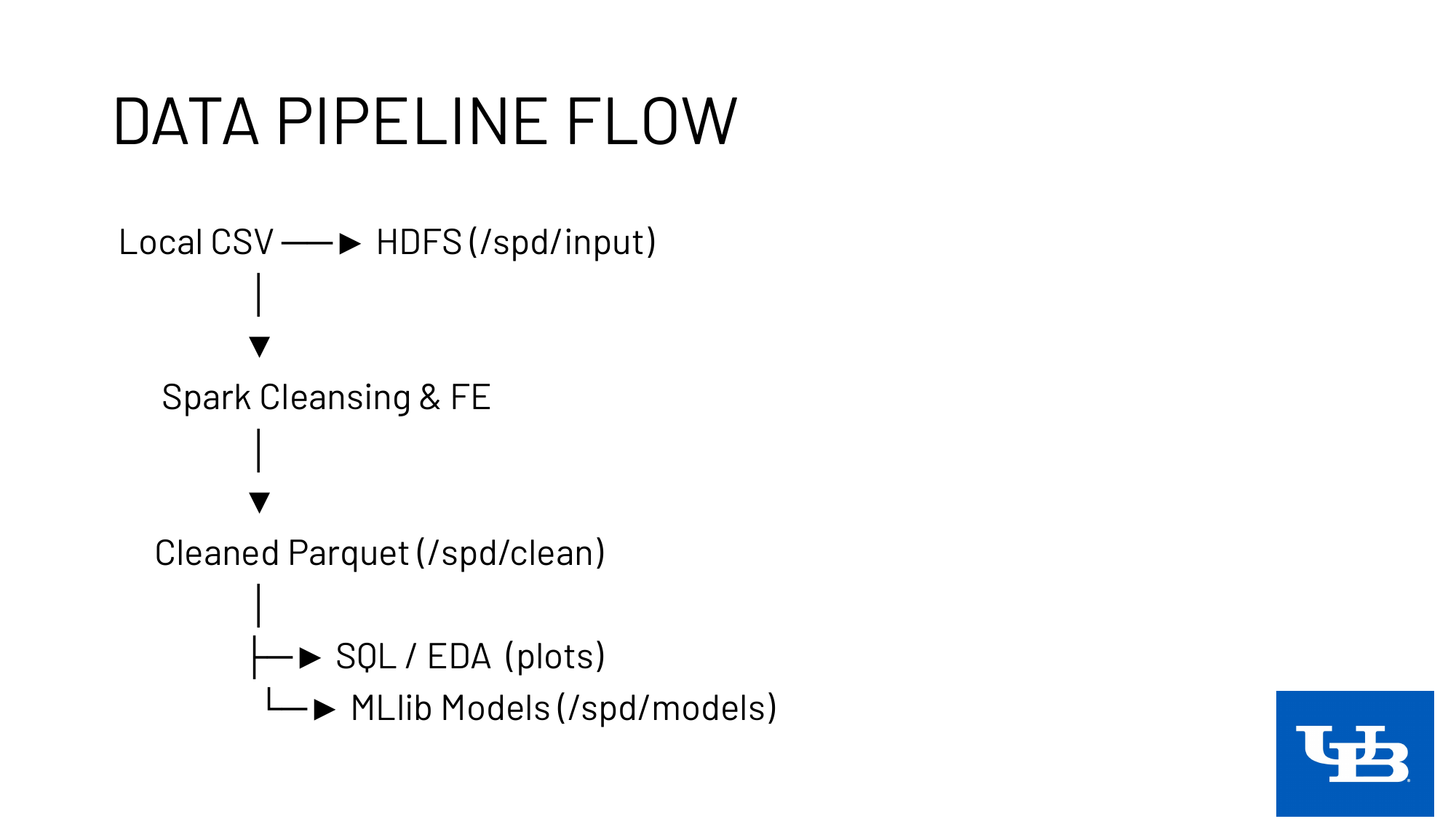

# DATA PIPELINE FLOW
 Local CSV ──► HDFS (/spd/input)
                   │
                  ▼
       Spark Cleansing & FE
                   │
                  ▼
      Cleaned Parquet (/spd/clean)
                   │
                  ├─► SQL / EDA  (plots)
                    └─► MLlib Models (/spd/models)